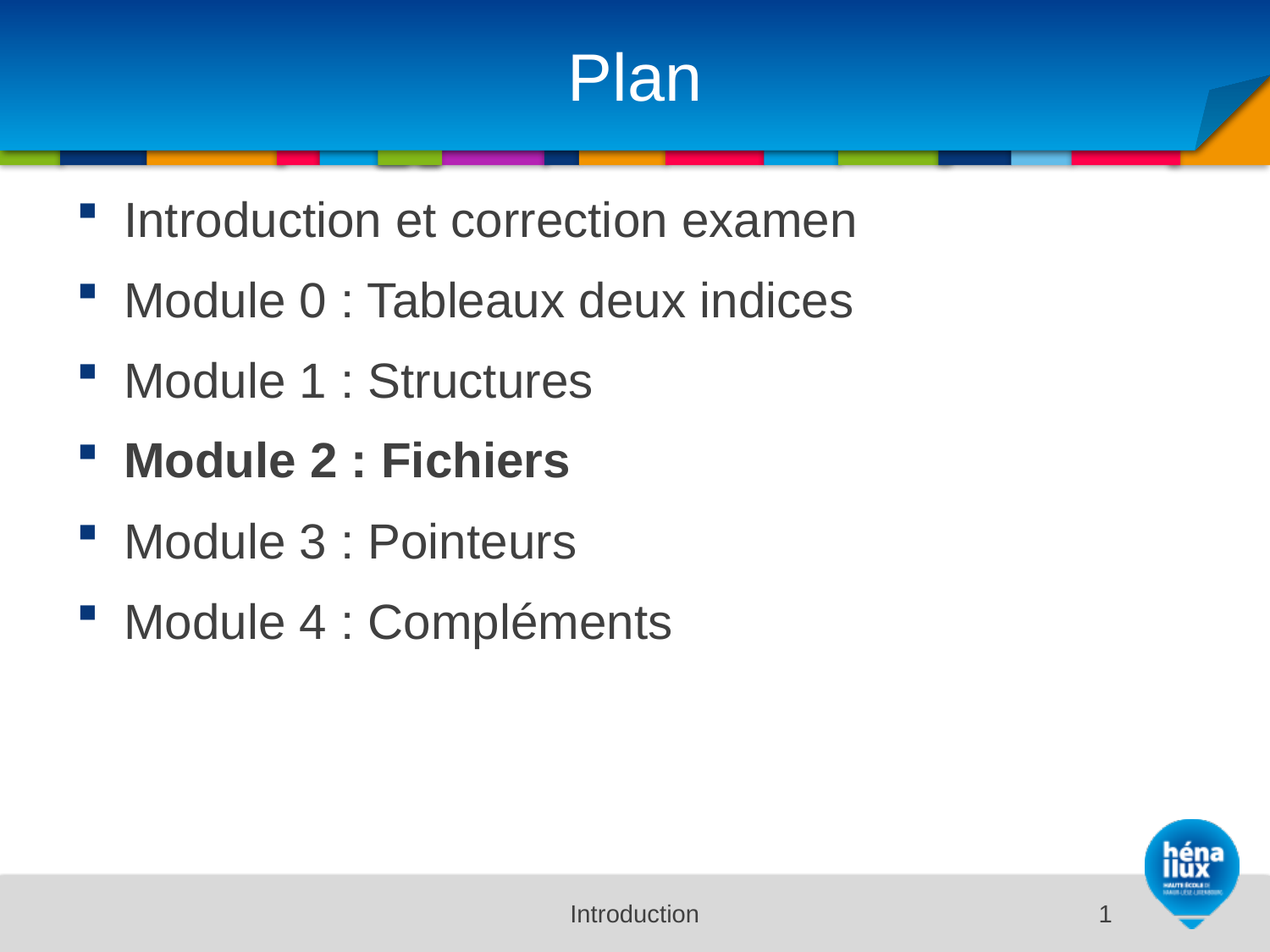

# Plan
Introduction et correction examen
Module 0 : Tableaux deux indices
Module 1 : Structures
Module 2 : Fichiers
Module 3 : Pointeurs
Module 4 : Compléments
Introduction
1